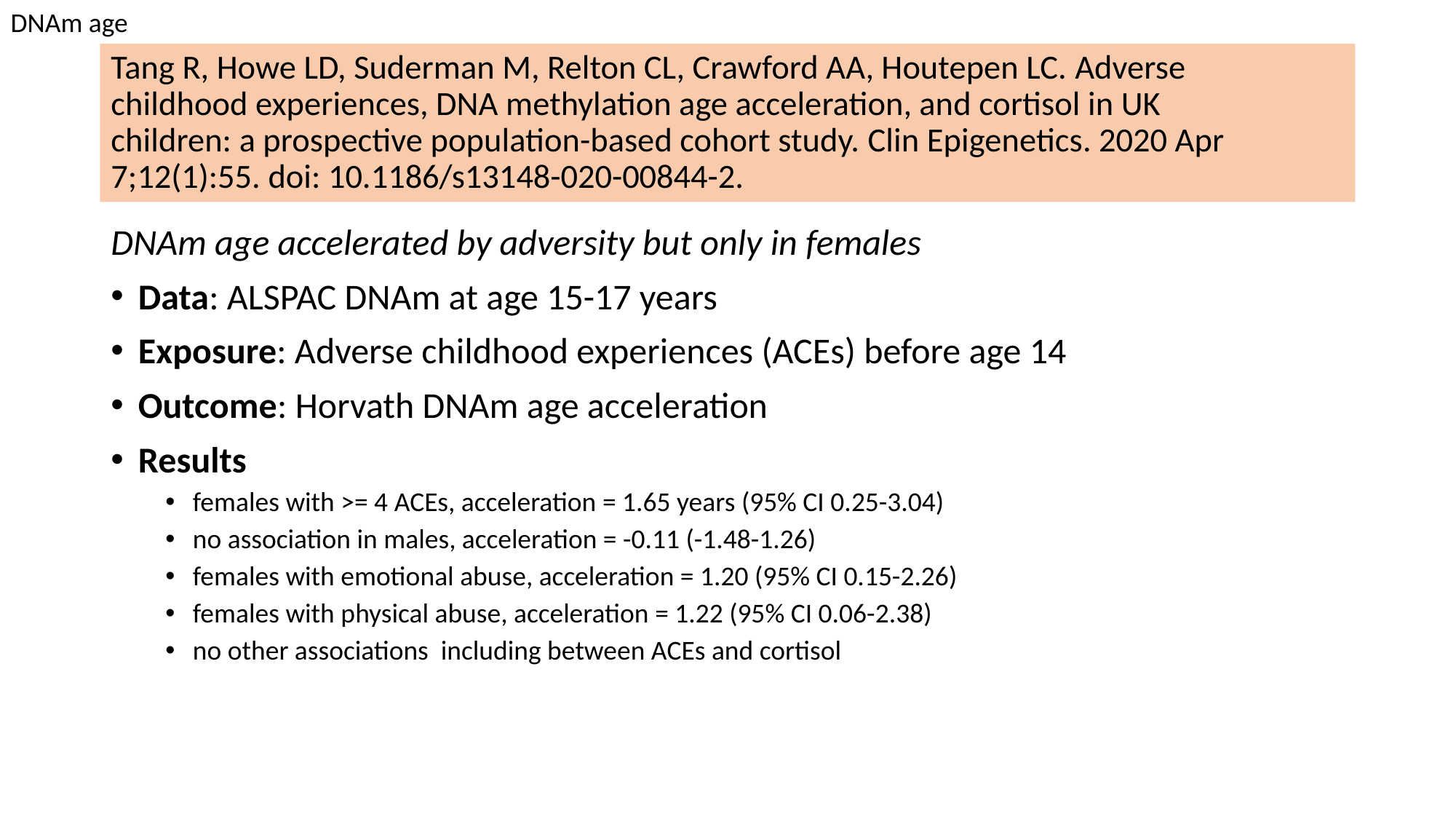

DNAm age
# Tang R, Howe LD, Suderman M, Relton CL, Crawford AA, Houtepen LC. Adverse childhood experiences, DNA methylation age acceleration, and cortisol in UK children: a prospective population-based cohort study. Clin Epigenetics. 2020 Apr 7;12(1):55. doi: 10.1186/s13148-020-00844-2.
DNAm age accelerated by adversity but only in females
Data: ALSPAC DNAm at age 15-17 years
Exposure: Adverse childhood experiences (ACEs) before age 14
Outcome: Horvath DNAm age acceleration
Results
females with >= 4 ACEs, acceleration = 1.65 years (95% CI 0.25-3.04)
no association in males, acceleration = -0.11 (-1.48-1.26)
females with emotional abuse, acceleration = 1.20 (95% CI 0.15-2.26)
females with physical abuse, acceleration = 1.22 (95% CI 0.06-2.38)
no other associations  including between ACEs and cortisol